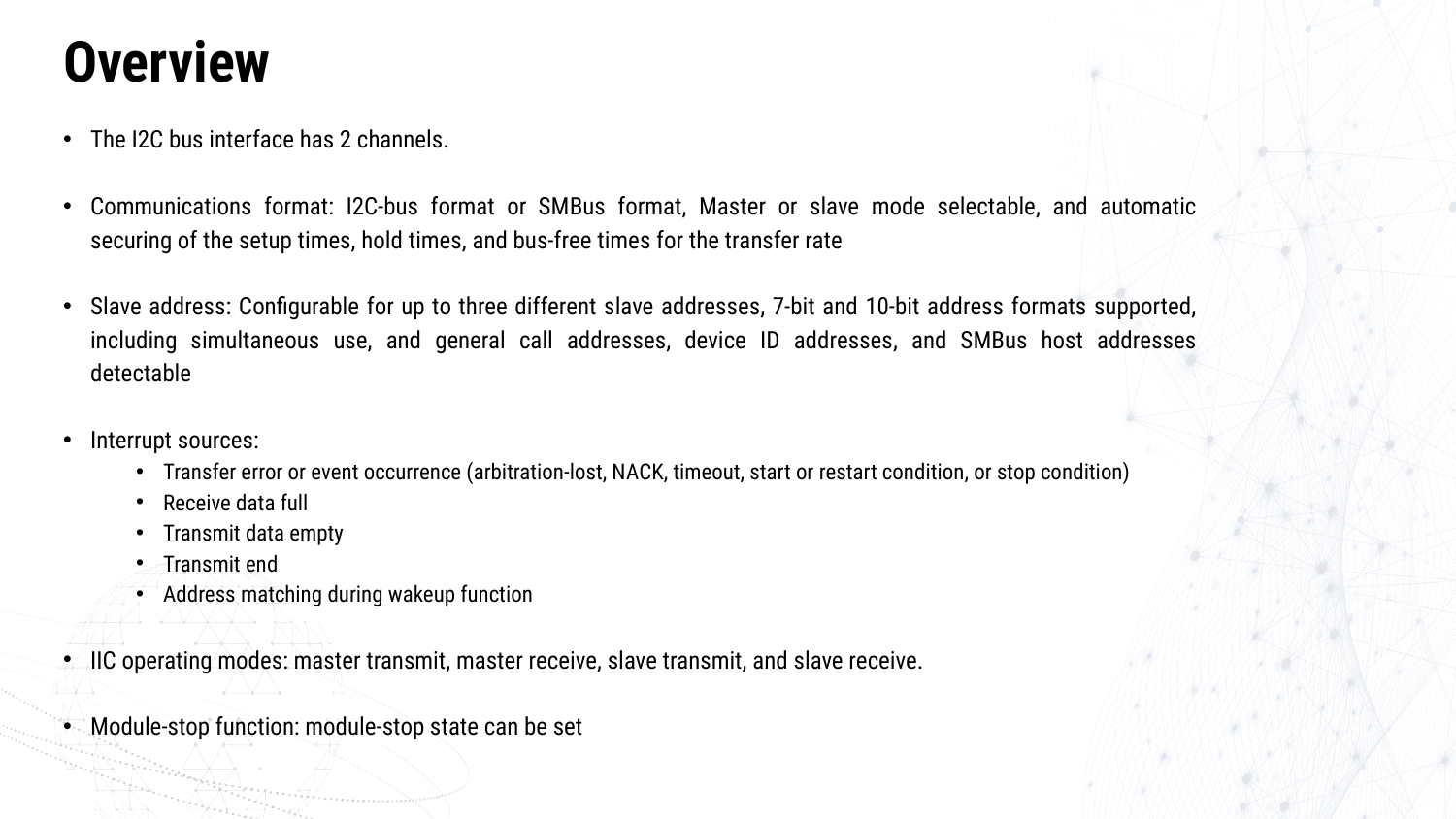

# Overview
The I2C bus interface has 2 channels.

Communications format: I2C-bus format or SMBus format, Master or slave mode selectable, and automatic securing of the setup times, hold times, and bus-free times for the transfer rate

Slave address: Configurable for up to three different slave addresses, 7-bit and 10-bit address formats supported, including simultaneous use, and general call addresses, device ID addresses, and SMBus host addresses detectable

Interrupt sources:
Transfer error or event occurrence (arbitration-lost, NACK, timeout, start or restart condition, or stop condition)
Receive data full
Transmit data empty
Transmit end
Address matching during wakeup function

IIC operating modes: master transmit, master receive, slave transmit, and slave receive.

Module-stop function: module-stop state can be set